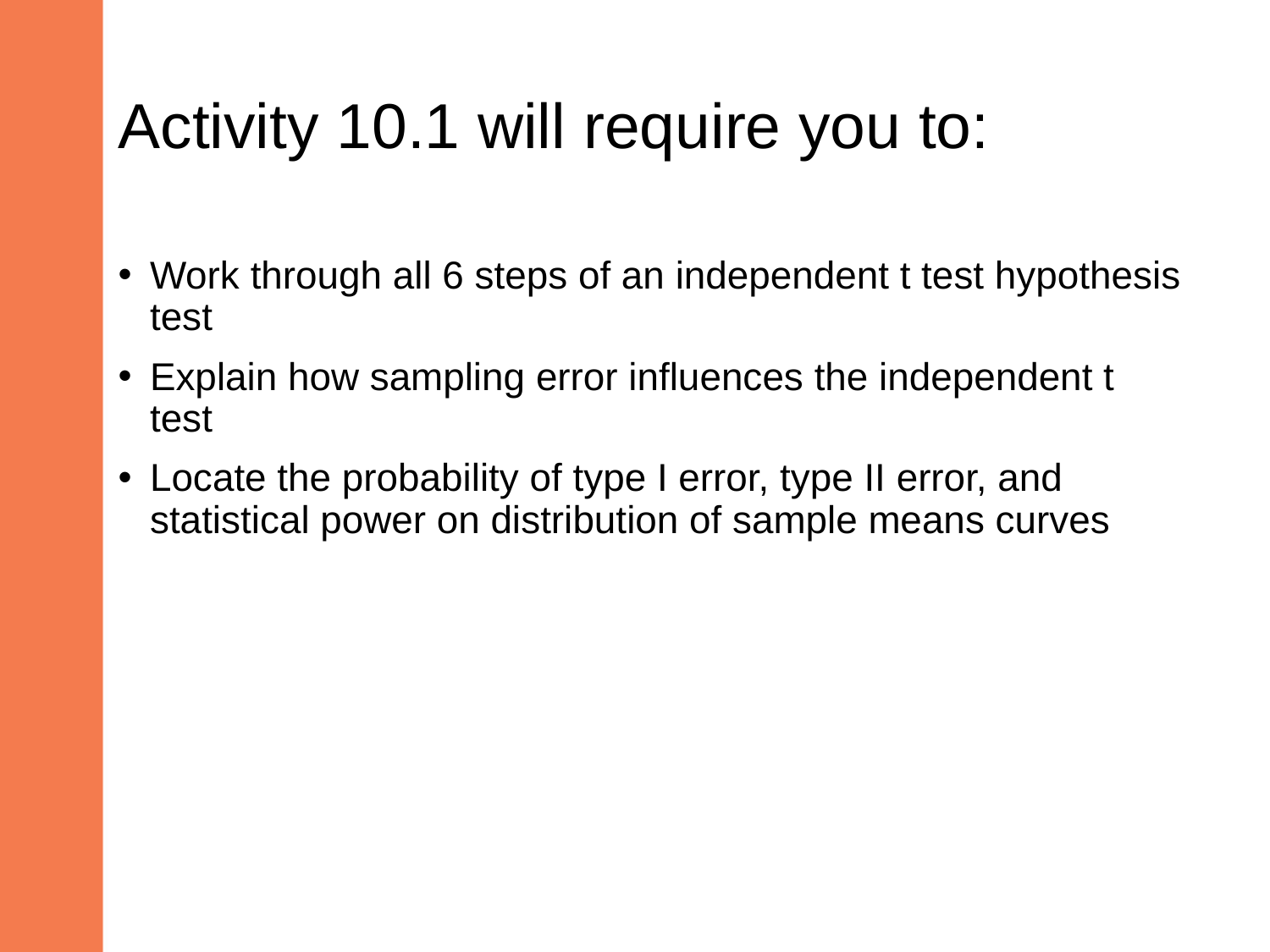

# Activity 10.1 will require you to:
Work through all 6 steps of an independent t test hypothesis test
Explain how sampling error influences the independent t test
Locate the probability of type I error, type II error, and statistical power on distribution of sample means curves